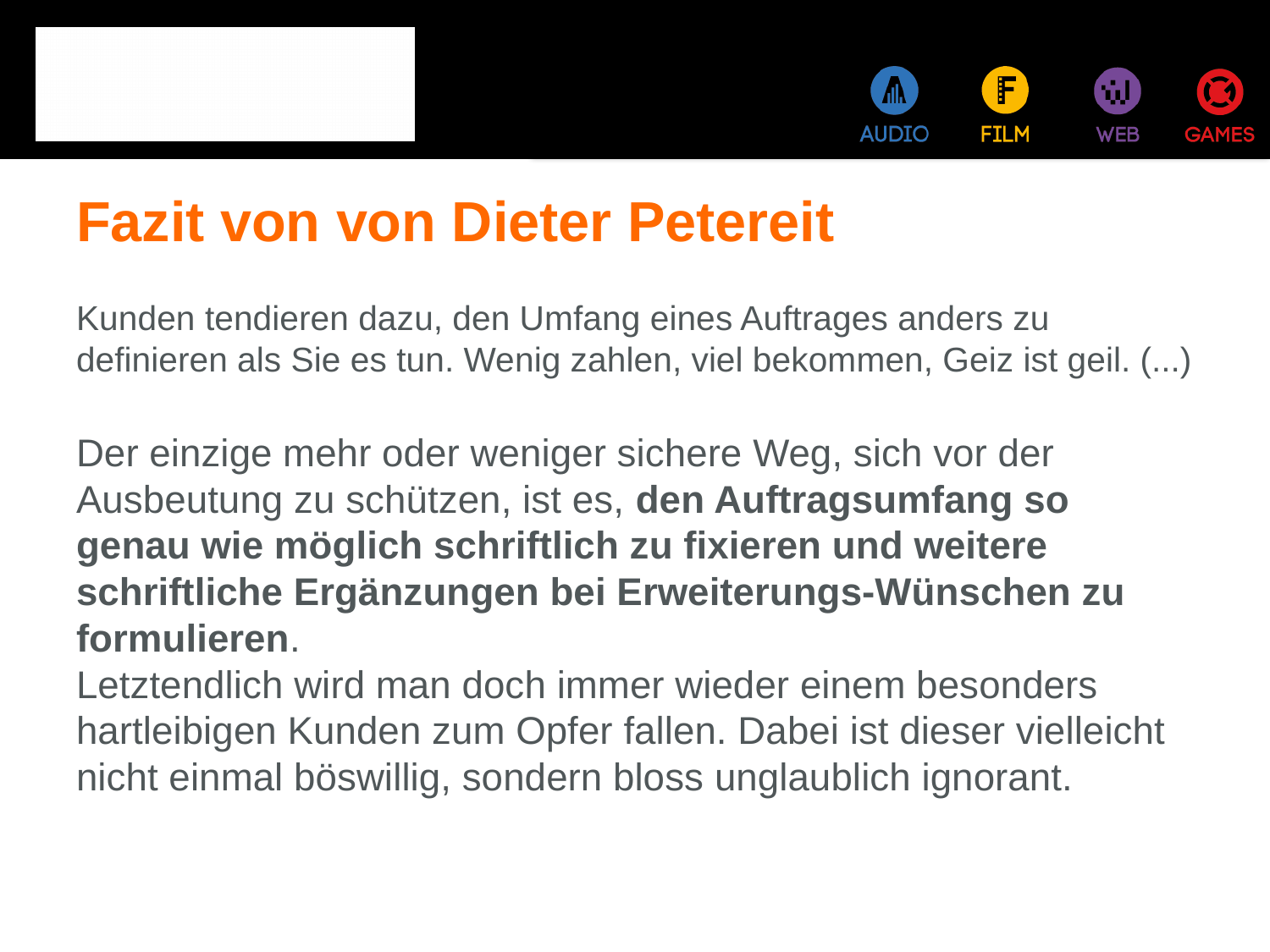

# Fazit von von Dieter Petereit
Kunden tendieren dazu, den Umfang eines Auftrages anders zu definieren als Sie es tun. Wenig zahlen, viel bekommen, Geiz ist geil. (...)
Der einzige mehr oder weniger sichere Weg, sich vor der Ausbeutung zu schützen, ist es, den Auftragsumfang so genau wie möglich schriftlich zu fixieren und weitere schriftliche Ergänzungen bei Erweiterungs-Wünschen zu formulieren.
Letztendlich wird man doch immer wieder einem besonders hartleibigen Kunden zum Opfer fallen. Dabei ist dieser vielleicht nicht einmal böswillig, sondern bloss unglaublich ignorant.